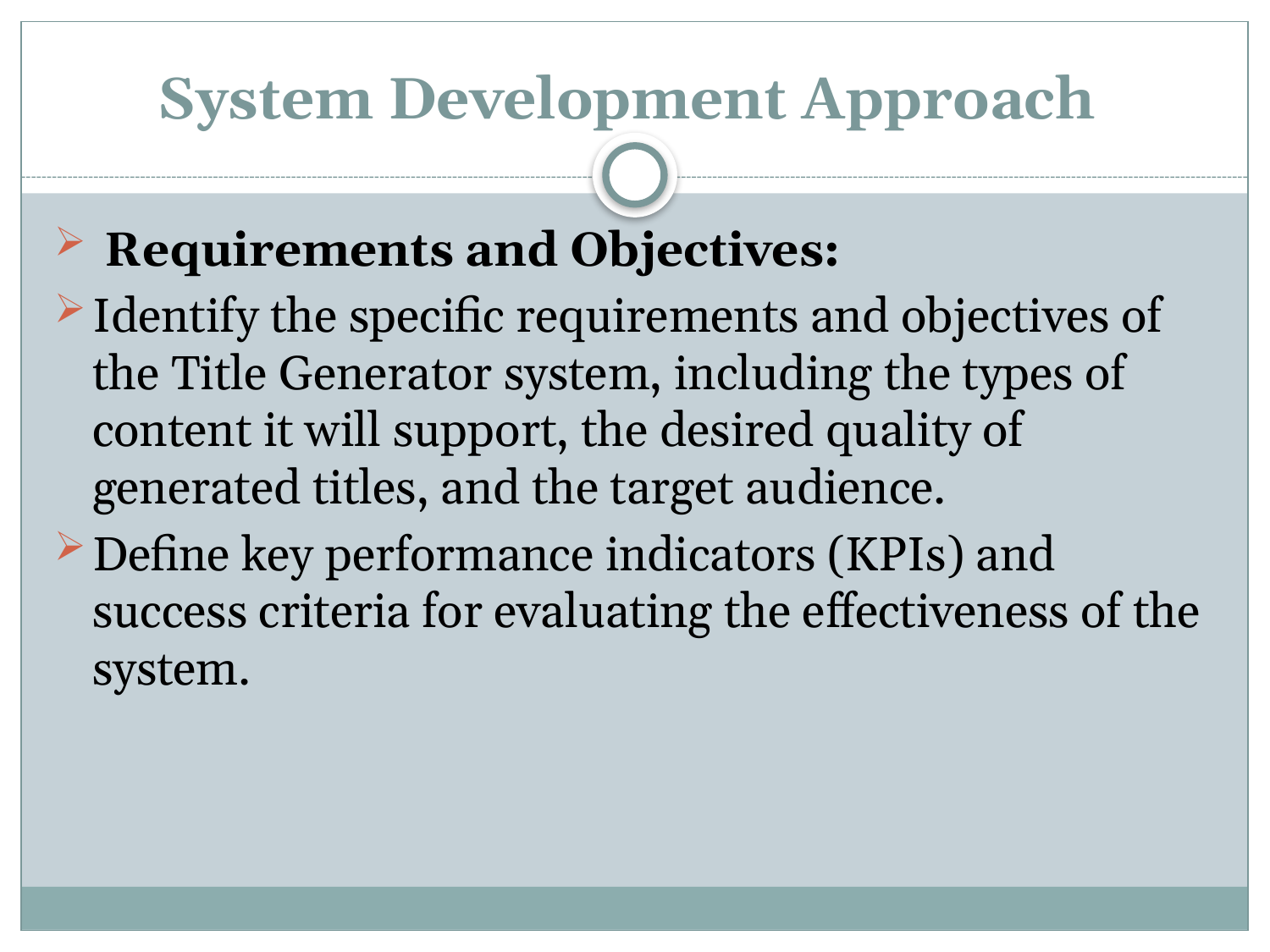

# System Development Approach
 Requirements and Objectives:
Identify the specific requirements and objectives of the Title Generator system, including the types of content it will support, the desired quality of generated titles, and the target audience.
Define key performance indicators (KPIs) and success criteria for evaluating the effectiveness of the system.